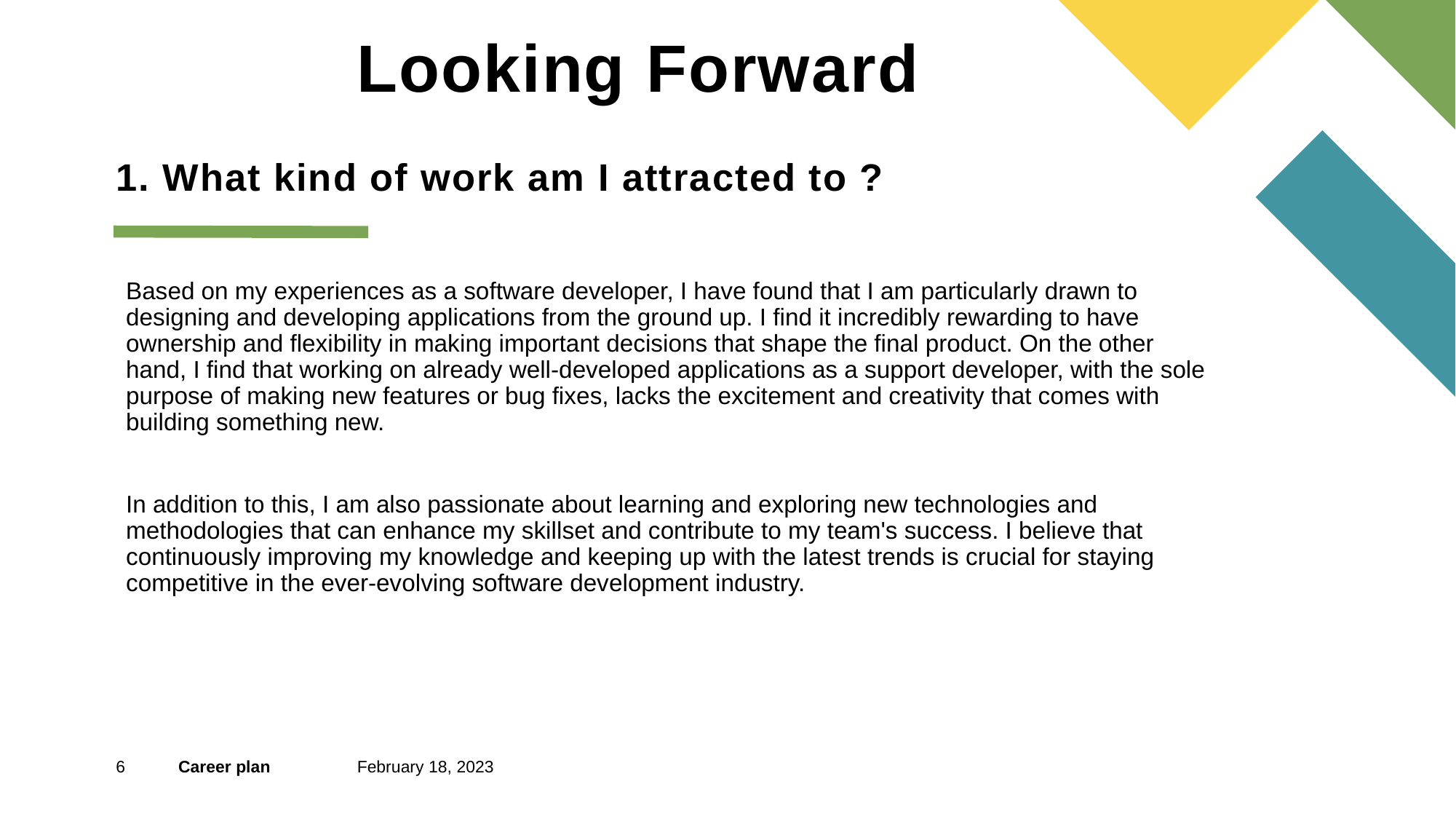

# Looking Forward
1. What kind of work am I attracted to ?
Based on my experiences as a software developer, I have found that I am particularly drawn to designing and developing applications from the ground up. I find it incredibly rewarding to have ownership and flexibility in making important decisions that shape the final product. On the other hand, I find that working on already well-developed applications as a support developer, with the sole purpose of making new features or bug fixes, lacks the excitement and creativity that comes with building something new.

In addition to this, I am also passionate about learning and exploring new technologies and methodologies that can enhance my skillset and contribute to my team's success. I believe that continuously improving my knowledge and keeping up with the latest trends is crucial for staying competitive in the ever-evolving software development industry.
6
Career plan
February 18, 2023